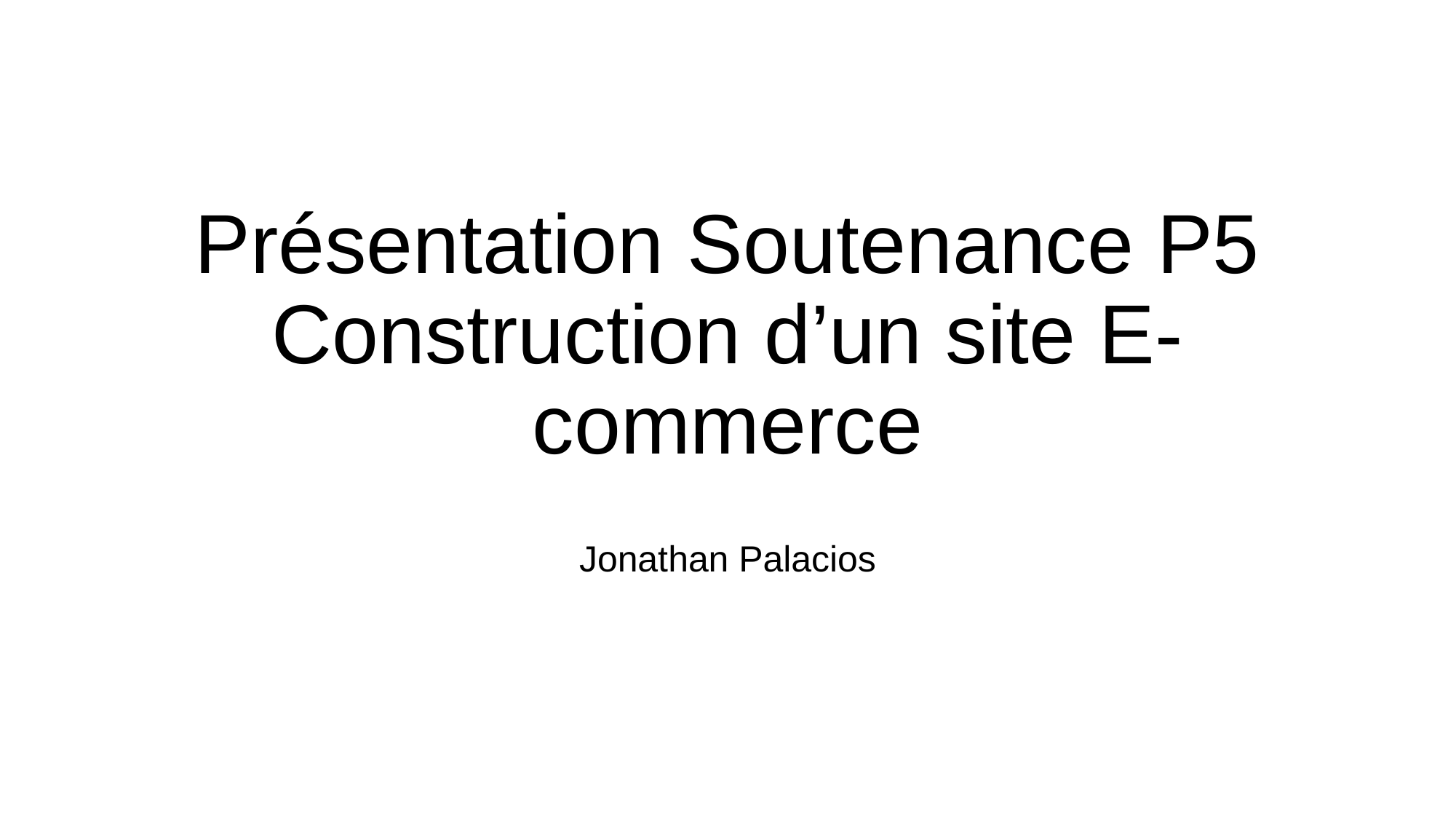

# Présentation Soutenance P5 Construction d’un site E-commerce
Jonathan Palacios